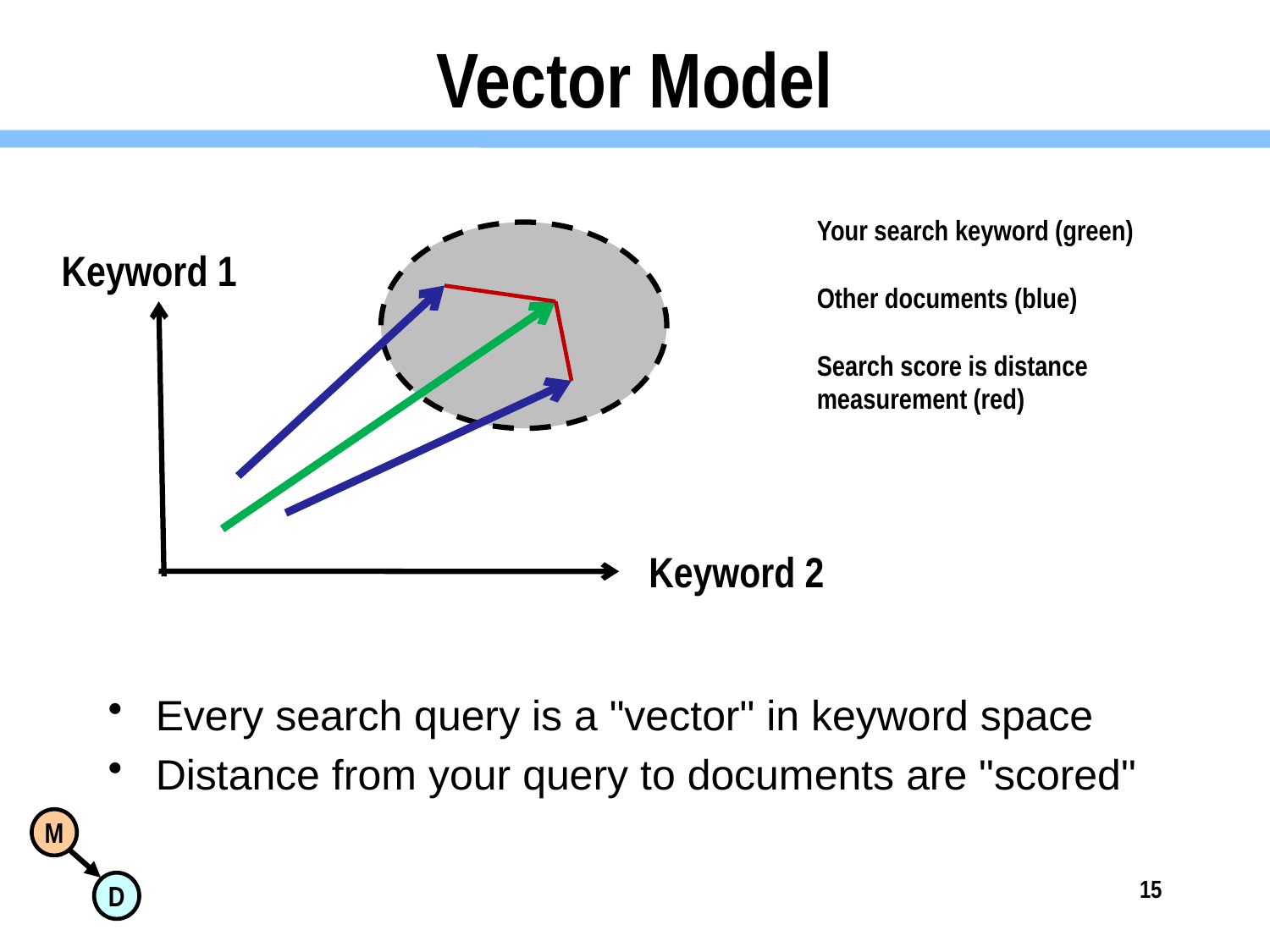

# Vector Model
Your search keyword (green)

Other documents (blue)

Search score is distance measurement (red)

Keyword 1
Keyword 2
Every search query is a "vector" in keyword space
Distance from your query to documents are "scored"
15